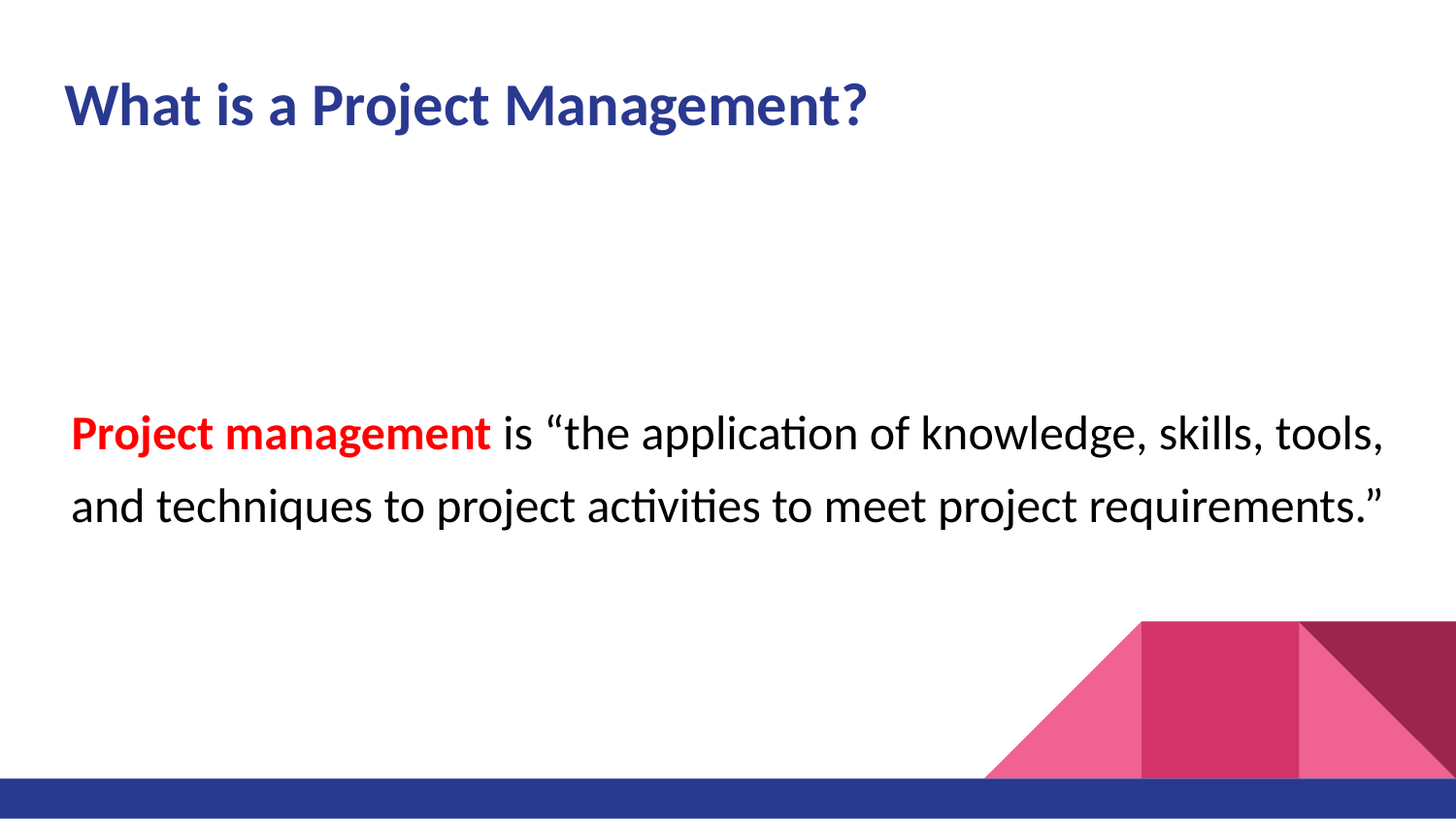

# What is a Project Management?
Project management is “the application of knowledge, skills, tools, and techniques to project activities to meet project requirements.”